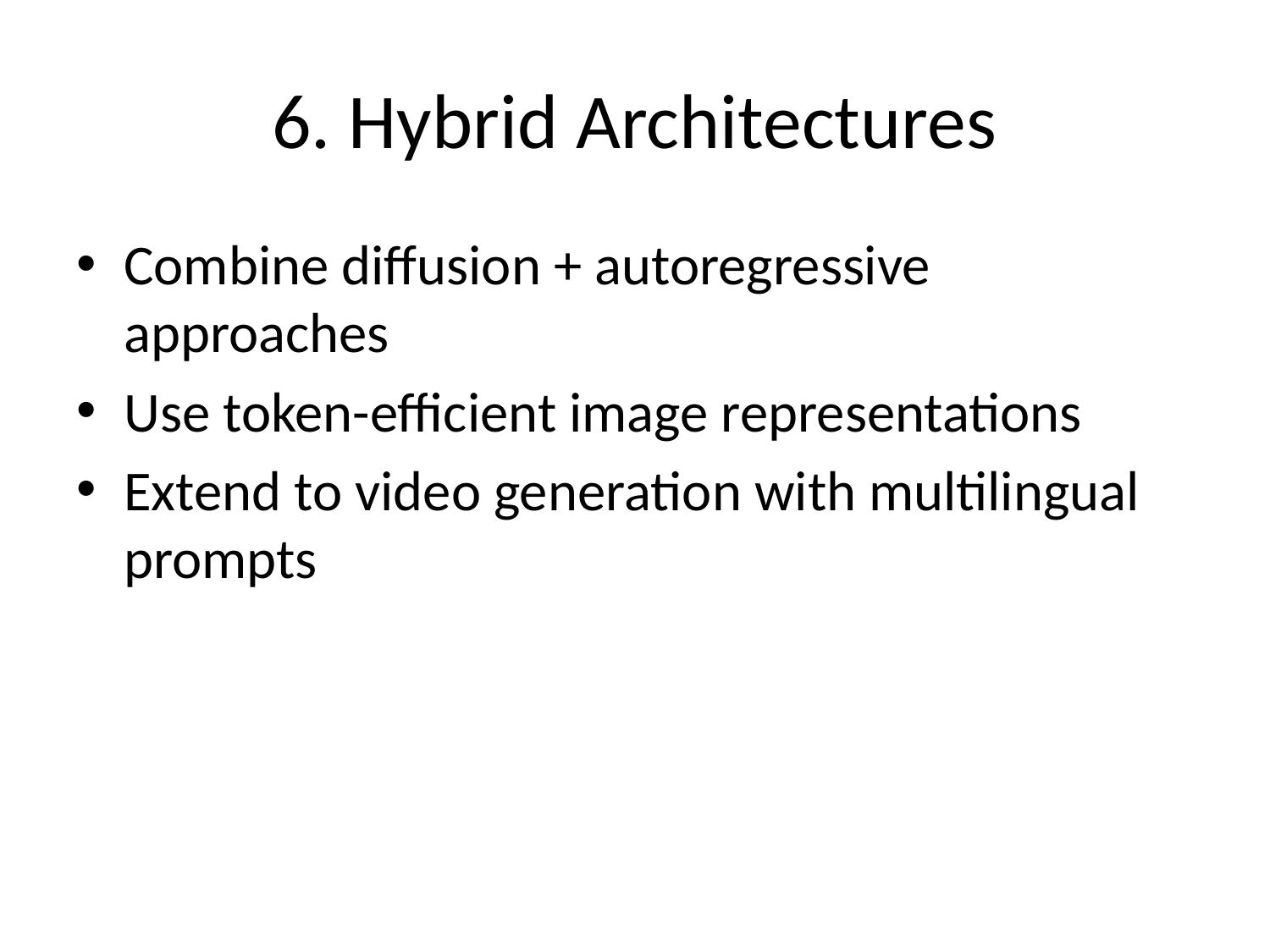

# 6. Hybrid Architectures
Combine diffusion + autoregressive approaches
Use token-efficient image representations
Extend to video generation with multilingual prompts